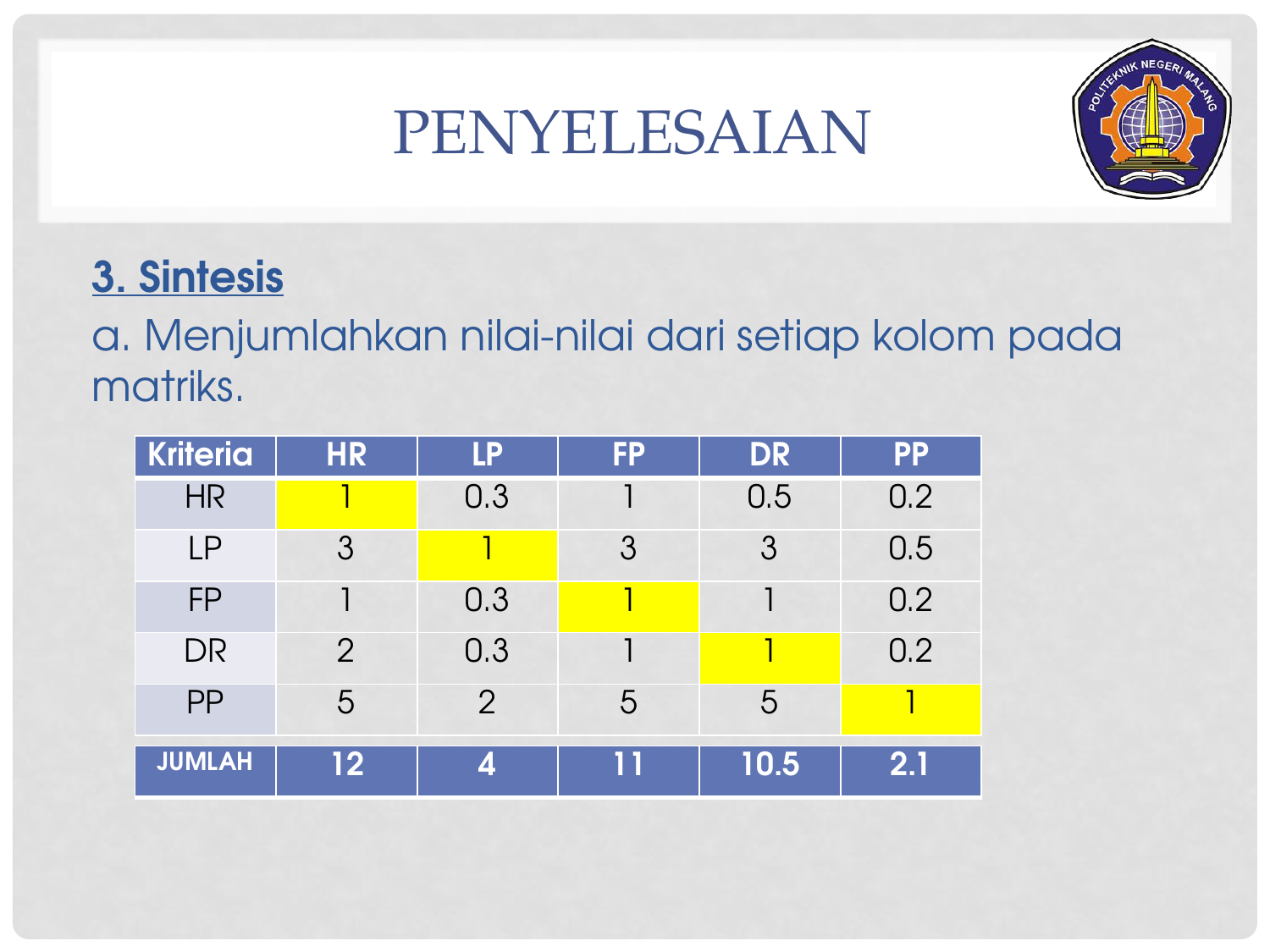

# Penyelesaian
3. Sintesis
a. Menjumlahkan nilai-nilai dari setiap kolom pada matriks.
| Kriteria | HR | LP | FP | DR | PP |
| --- | --- | --- | --- | --- | --- |
| HR | 1 | 0.3 | 1 | 0.5 | 0.2 |
| LP | 3 | 1 | 3 | 3 | 0.5 |
| FP | 1 | 0.3 | 1 | 1 | 0.2 |
| DR | 2 | 0.3 | 1 | 1 | 0.2 |
| PP | 5 | 2 | 5 | 5 | 1 |
| JUMLAH | 12 | 4 | 11 | 10.5 | 2.1 |
| --- | --- | --- | --- | --- | --- |